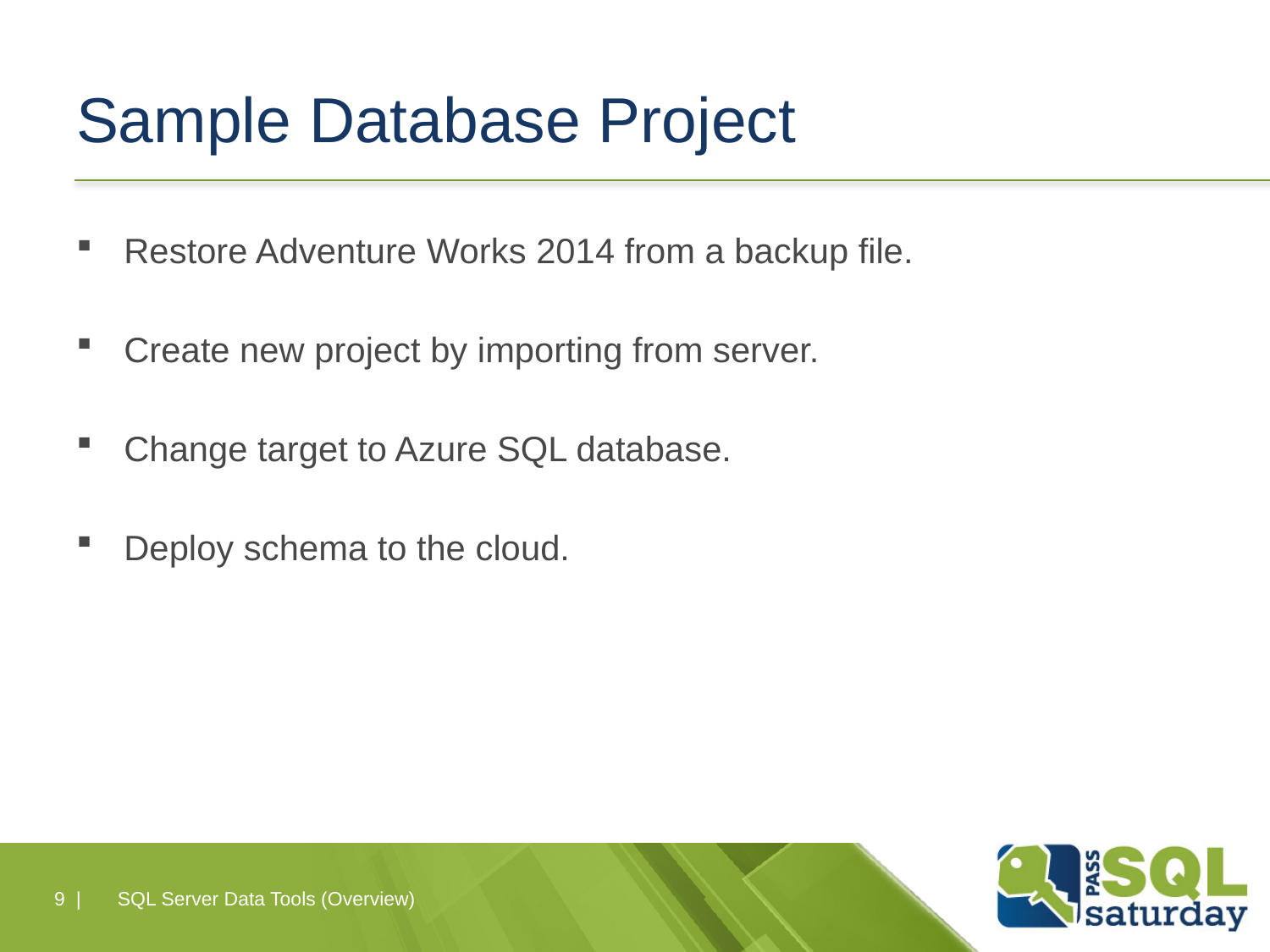

# Sample Database Project
Restore Adventure Works 2014 from a backup file.

Create new project by importing from server.

Change target to Azure SQL database.

Deploy schema to the cloud.

9  |
SQL Server Data Tools (Overview)